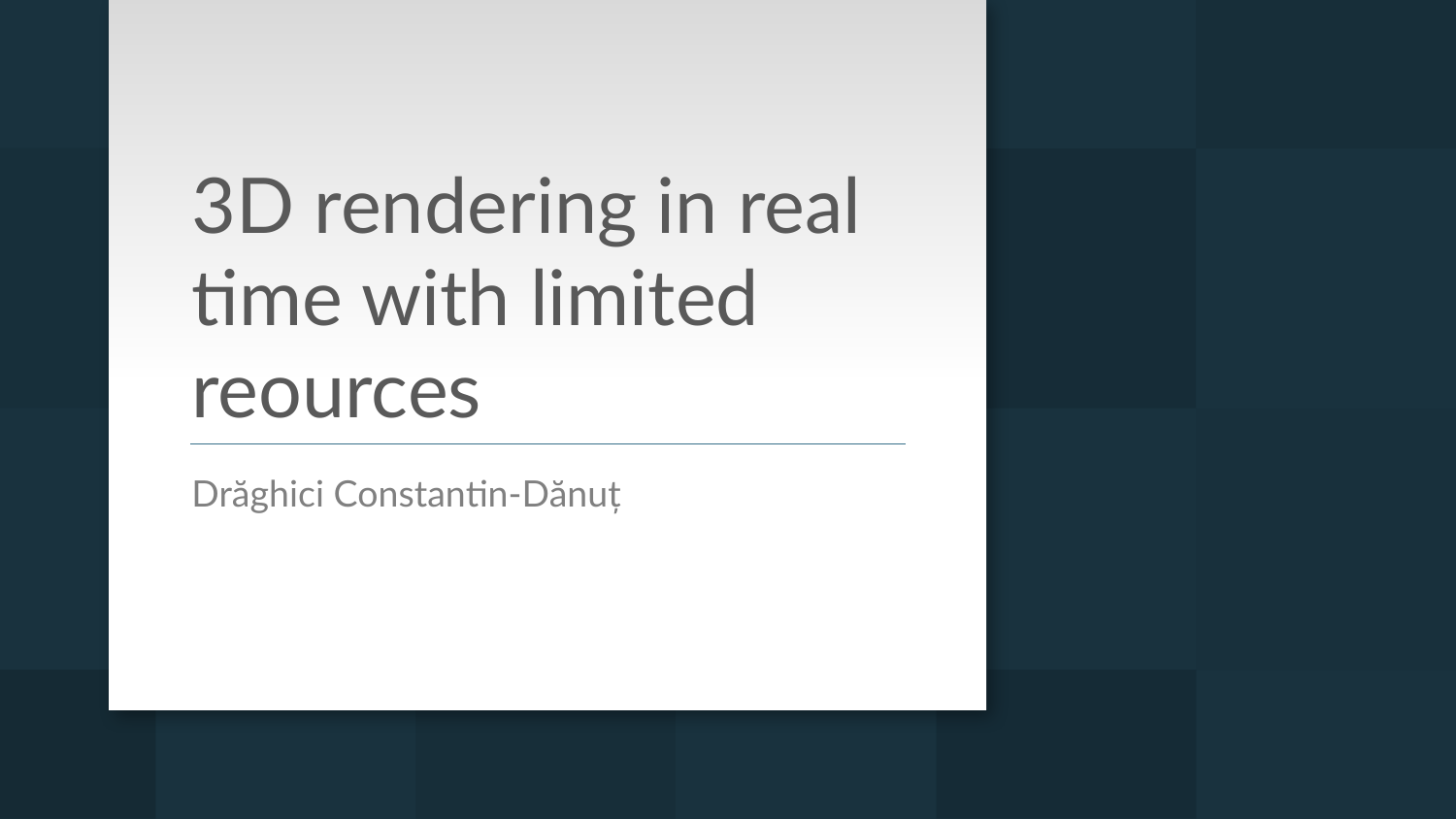

# 3D rendering in real time with limited reources
Drăghici Constantin-Dănuț
1